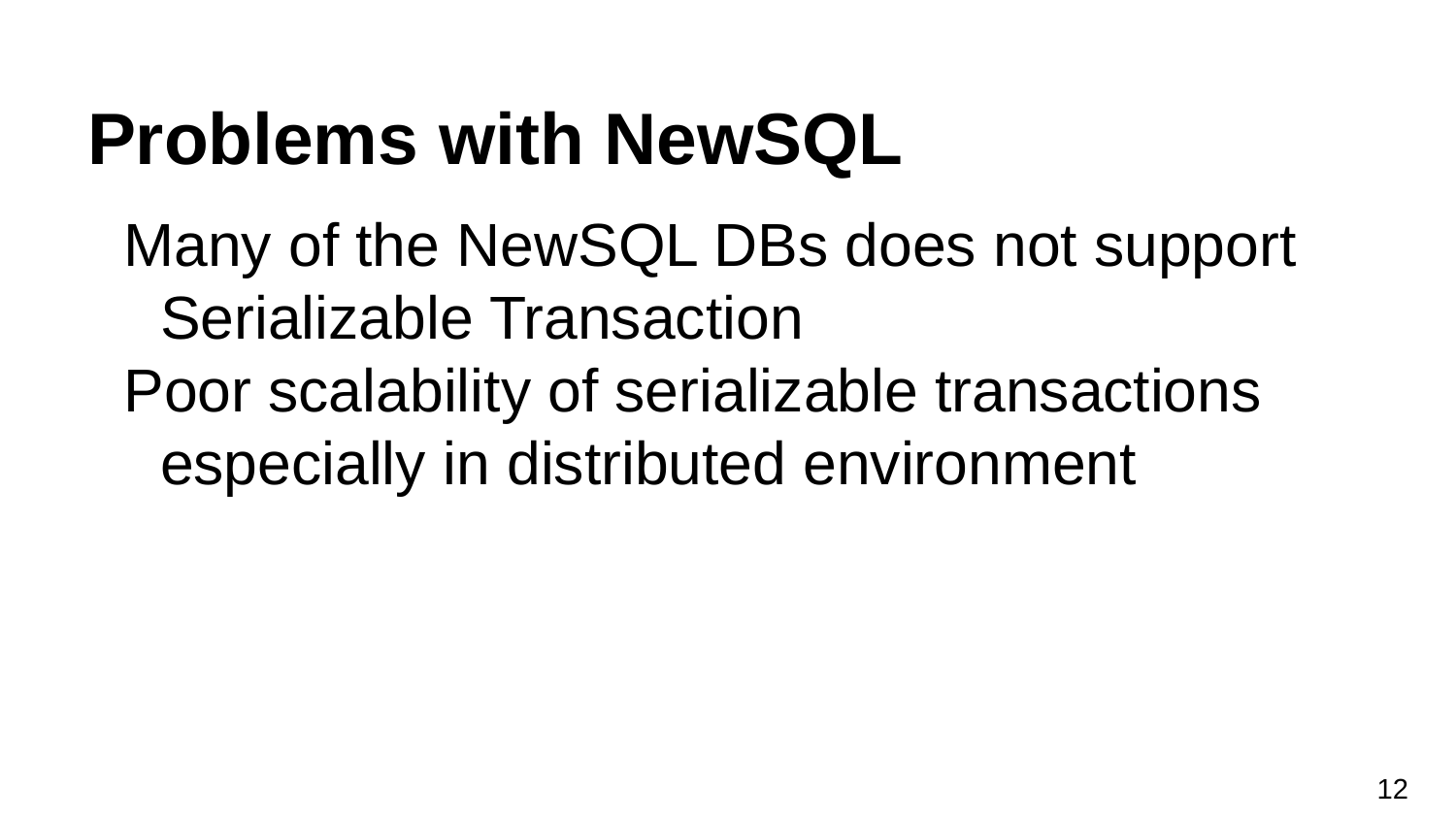

# Problems with NewSQL
Many of the NewSQL DBs does not support Serializable Transaction
Poor scalability of serializable transactions especially in distributed environment

12